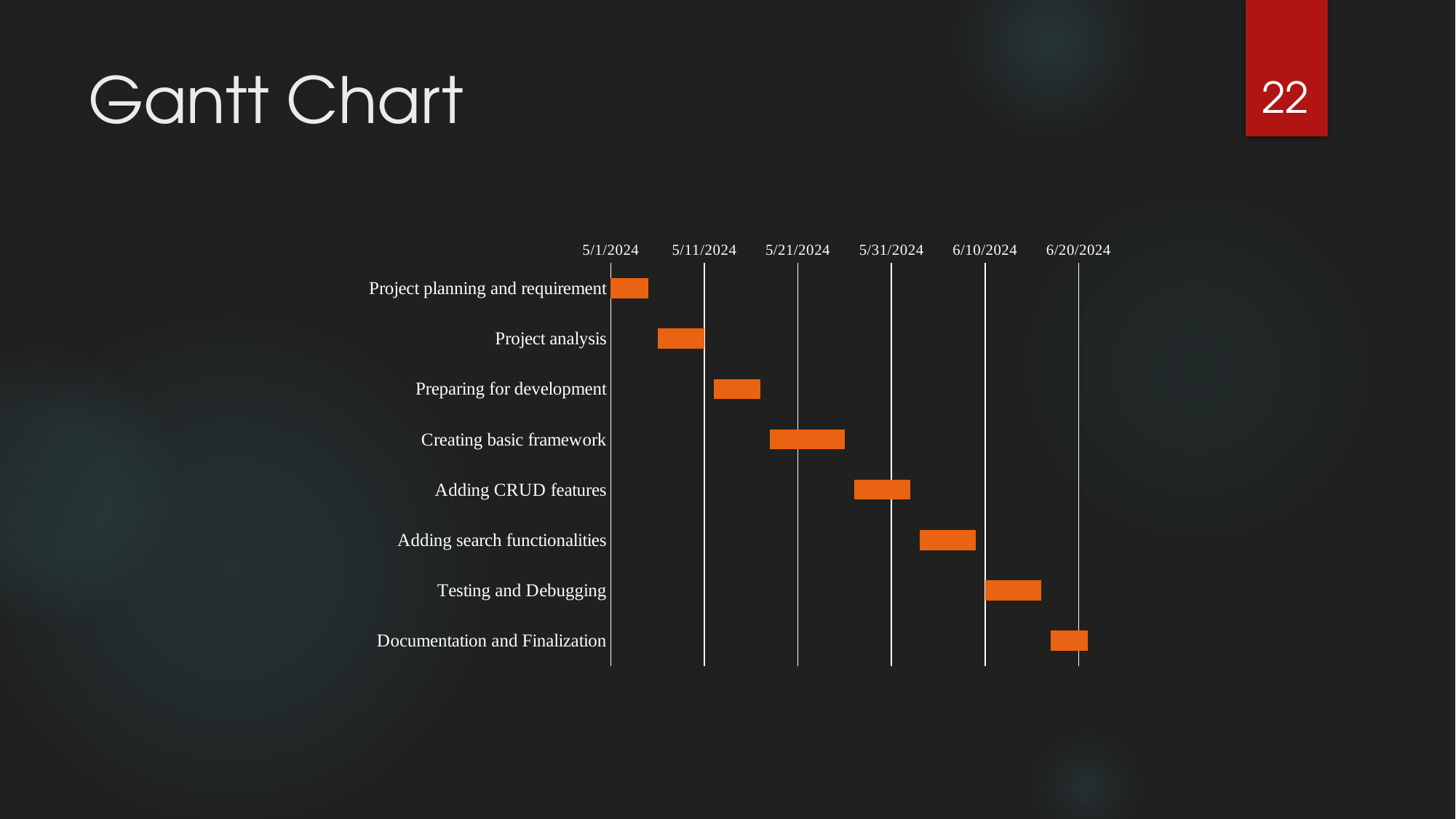

22
# Gantt Chart

### Chart

| Category | Start Date | Duration |
|---|---|---|
| Project planning and requirement | 45413.0 | 4.0 |
| Project analysis | 45418.0 | 5.0 |
| Preparing for development | 45424.0 | 5.0 |
| Creating basic framework | 45430.0 | 8.0 |
| Adding CRUD features | 45439.0 | 6.0 |
| Adding search functionalities | 45446.0 | 6.0 |
| Testing and Debugging | 45453.0 | 6.0 |
| Documentation and Finalization | 45460.0 | 4.0 |